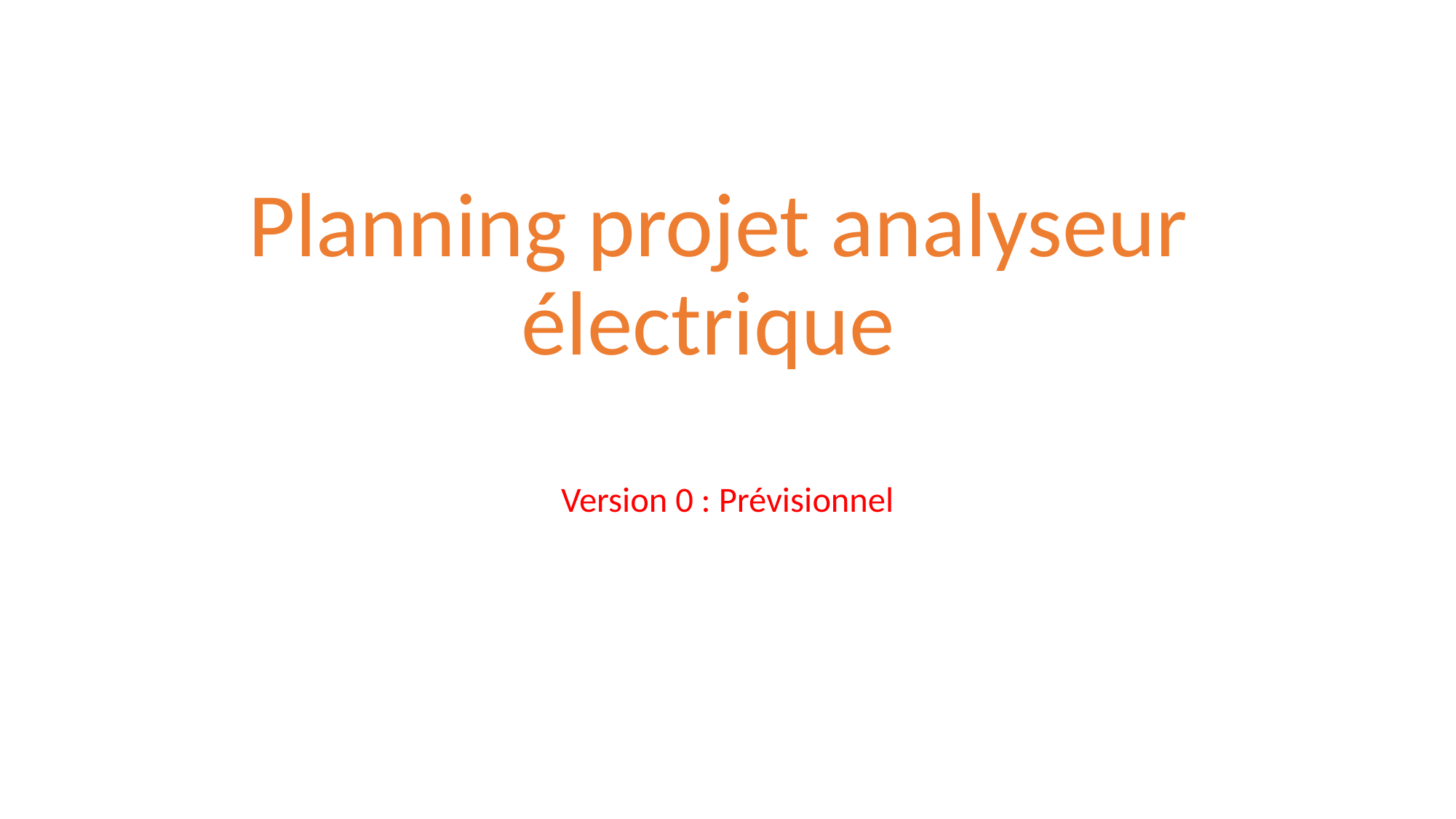

# Planning projet analyseur électrique
Version 0 : Prévisionnel